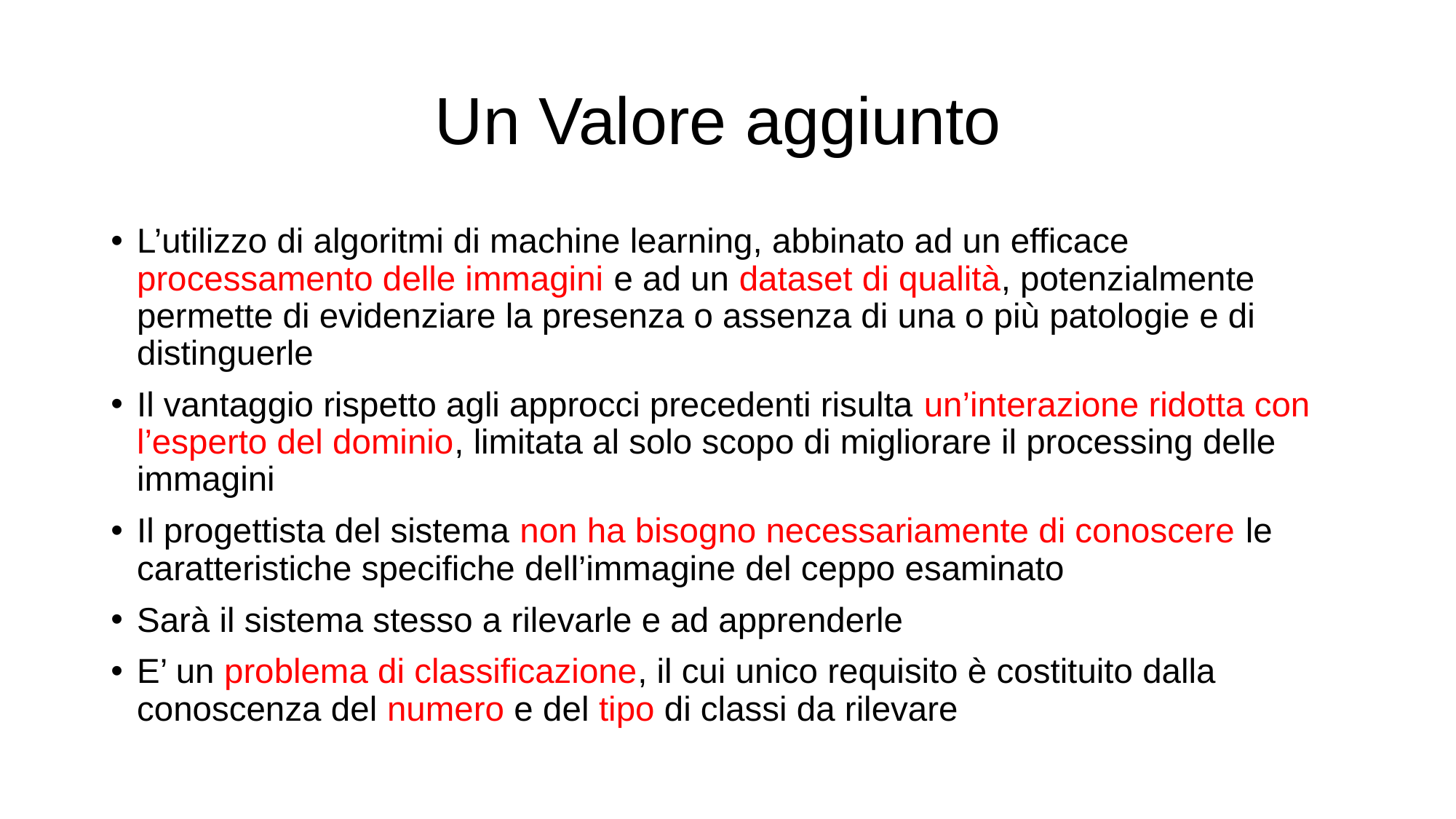

# Un Valore aggiunto
L’utilizzo di algoritmi di machine learning, abbinato ad un efficace processamento delle immagini e ad un dataset di qualità, potenzialmente permette di evidenziare la presenza o assenza di una o più patologie e di distinguerle
Il vantaggio rispetto agli approcci precedenti risulta un’interazione ridotta con l’esperto del dominio, limitata al solo scopo di migliorare il processing delle immagini
Il progettista del sistema non ha bisogno necessariamente di conoscere le caratteristiche specifiche dell’immagine del ceppo esaminato
Sarà il sistema stesso a rilevarle e ad apprenderle
E’ un problema di classificazione, il cui unico requisito è costituito dalla conoscenza del numero e del tipo di classi da rilevare